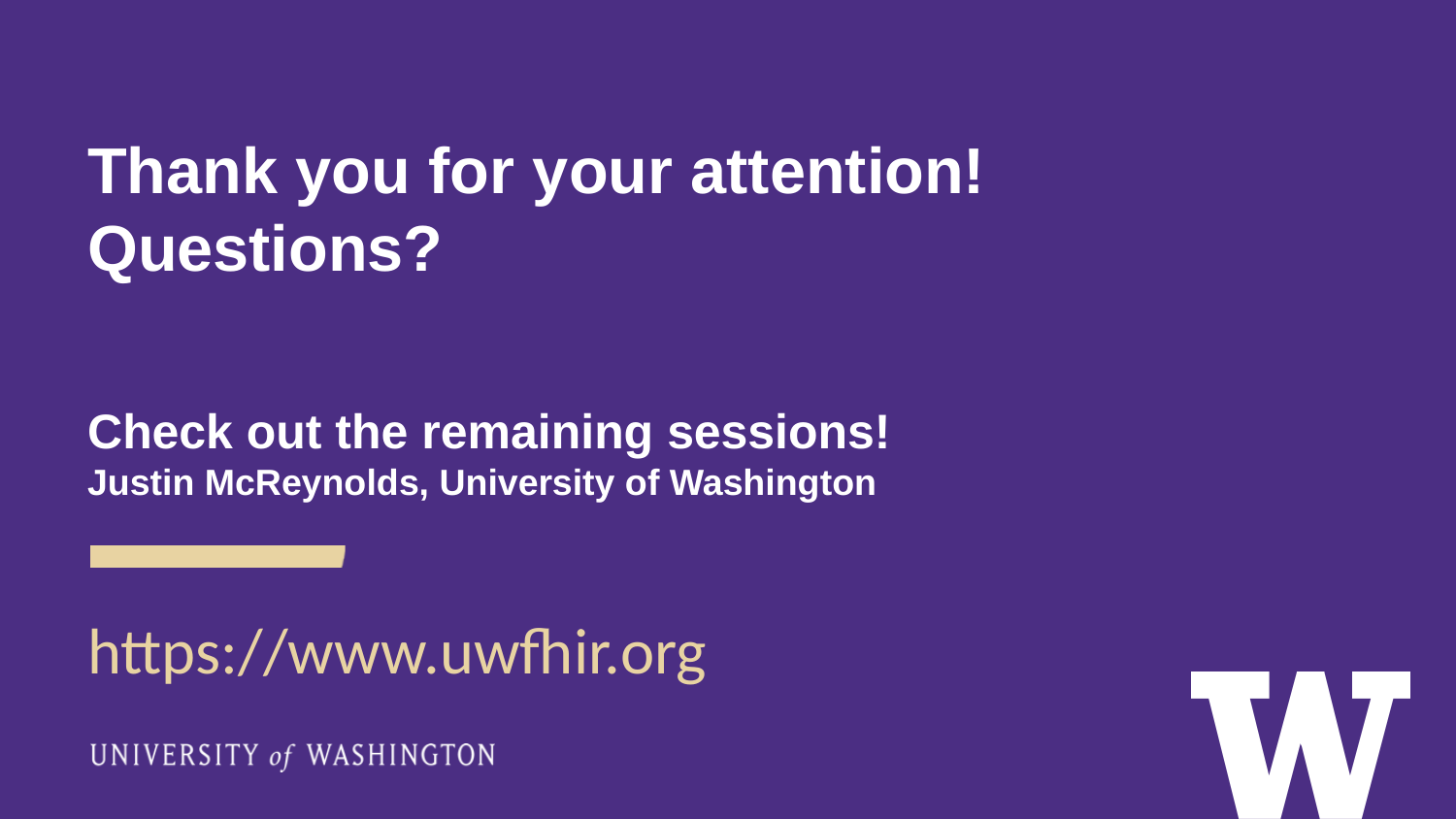

# Thank you for your attention! Questions? Check out the remaining sessions! Justin McReynolds, University of Washington
https://www.uwfhir.org